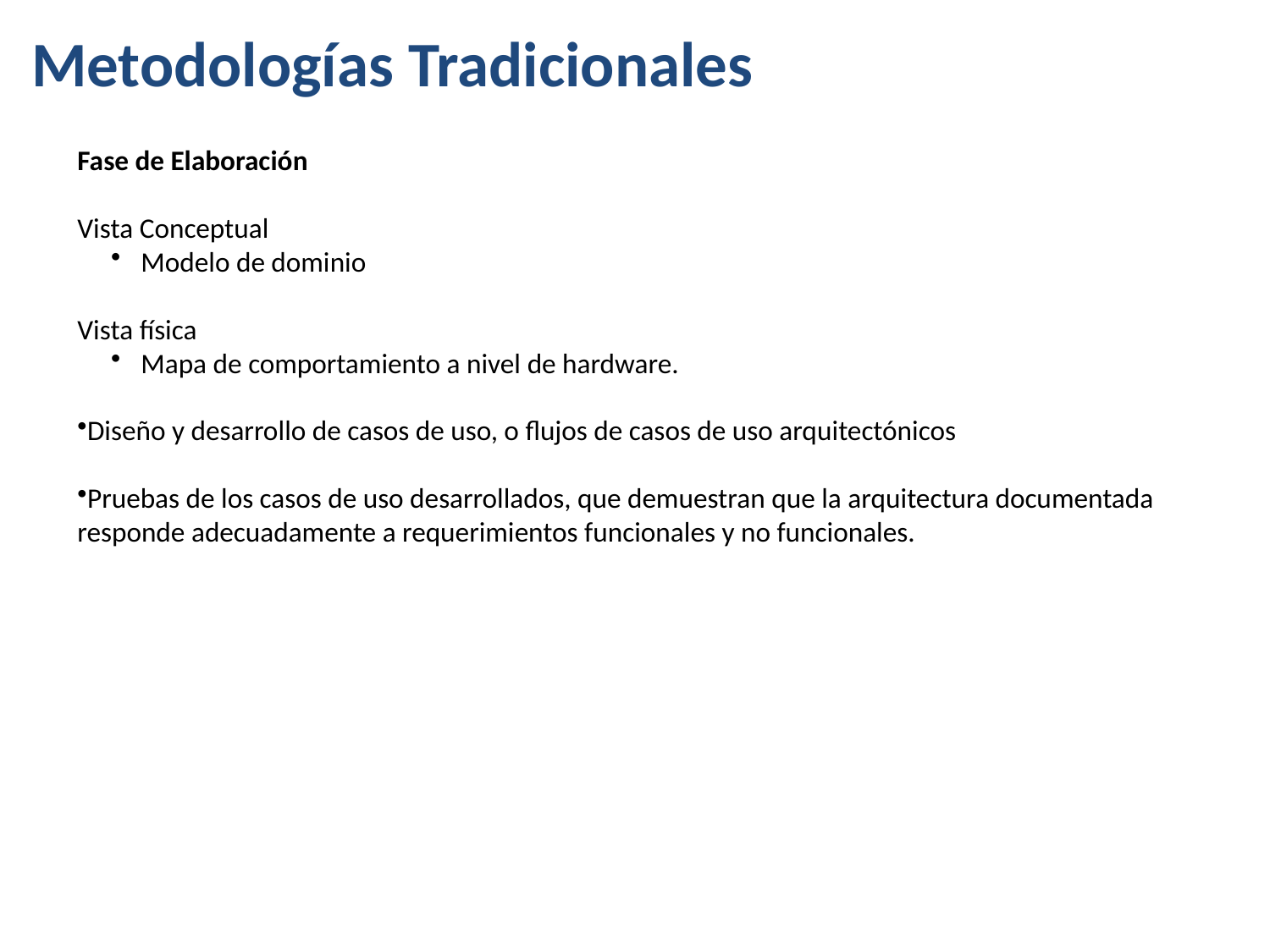

Metodologías Tradicionales
Fase de Elaboración

Vista Conceptual
Modelo de dominio

Vista física
Mapa de comportamiento a nivel de hardware.

Diseño y desarrollo de casos de uso, o flujos de casos de uso arquitectónicos

Pruebas de los casos de uso desarrollados, que demuestran que la arquitectura documentada responde adecuadamente a requerimientos funcionales y no funcionales.